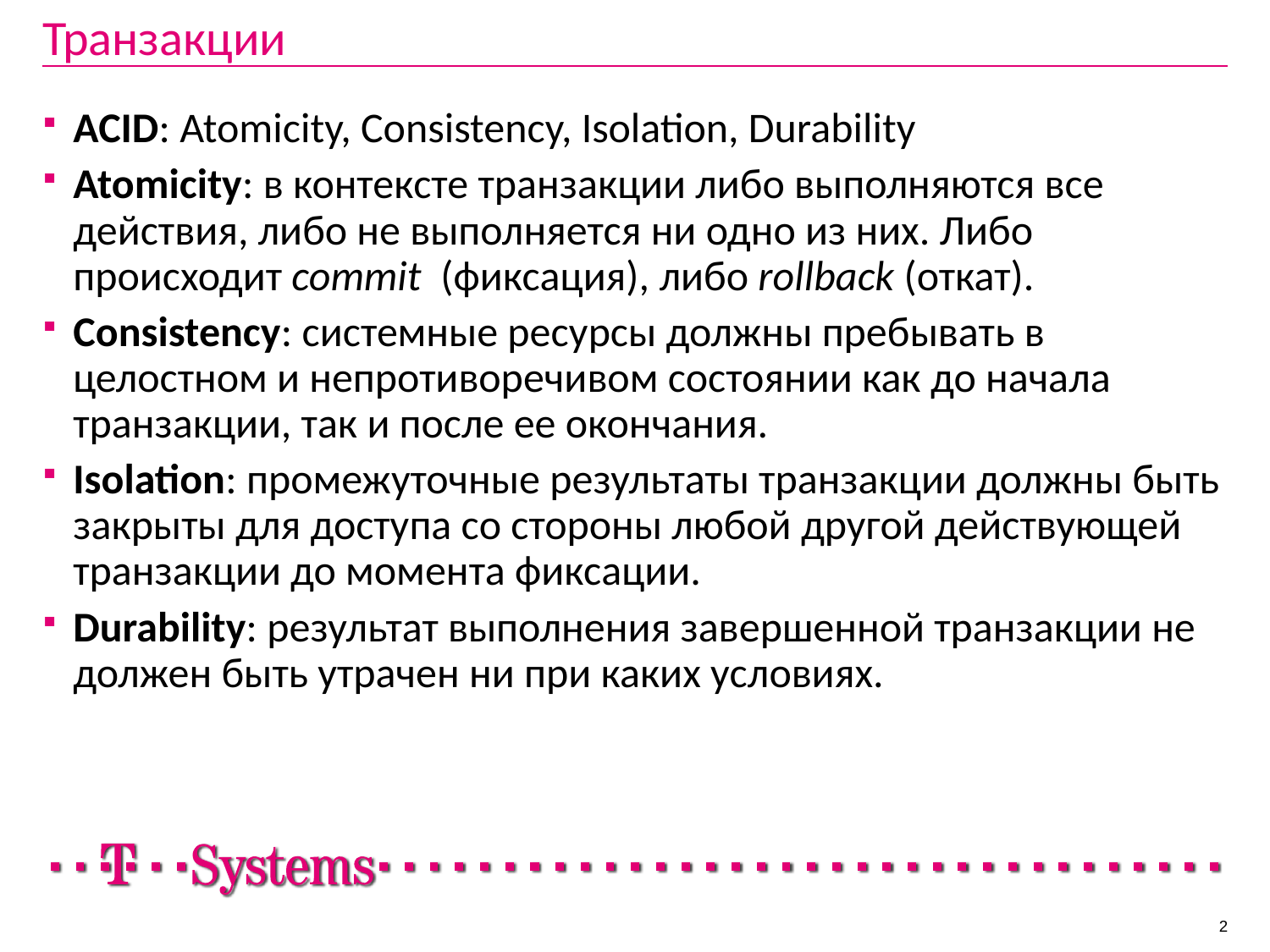

# Транзакции
ACID: Atomicity, Consistency, Isolation, Durability
Atomicity: в контексте транзакции либо выполняются все действия, либо не выполняется ни одно из них. Либо происходит commit  (фиксация), либо rollback (откат).
Consistency: системные ресурсы должны пребывать в целостном и непротиворечивом состоянии как до начала транзакции, так и после ее окончания.
Isolation: промежуточные результаты транзакции должны быть закрыты для доступа со стороны любой другой действующей транзакции до момента фиксации.
Durability: результат выполнения завершенной транзакции не должен быть утрачен ни при каких условиях.
2